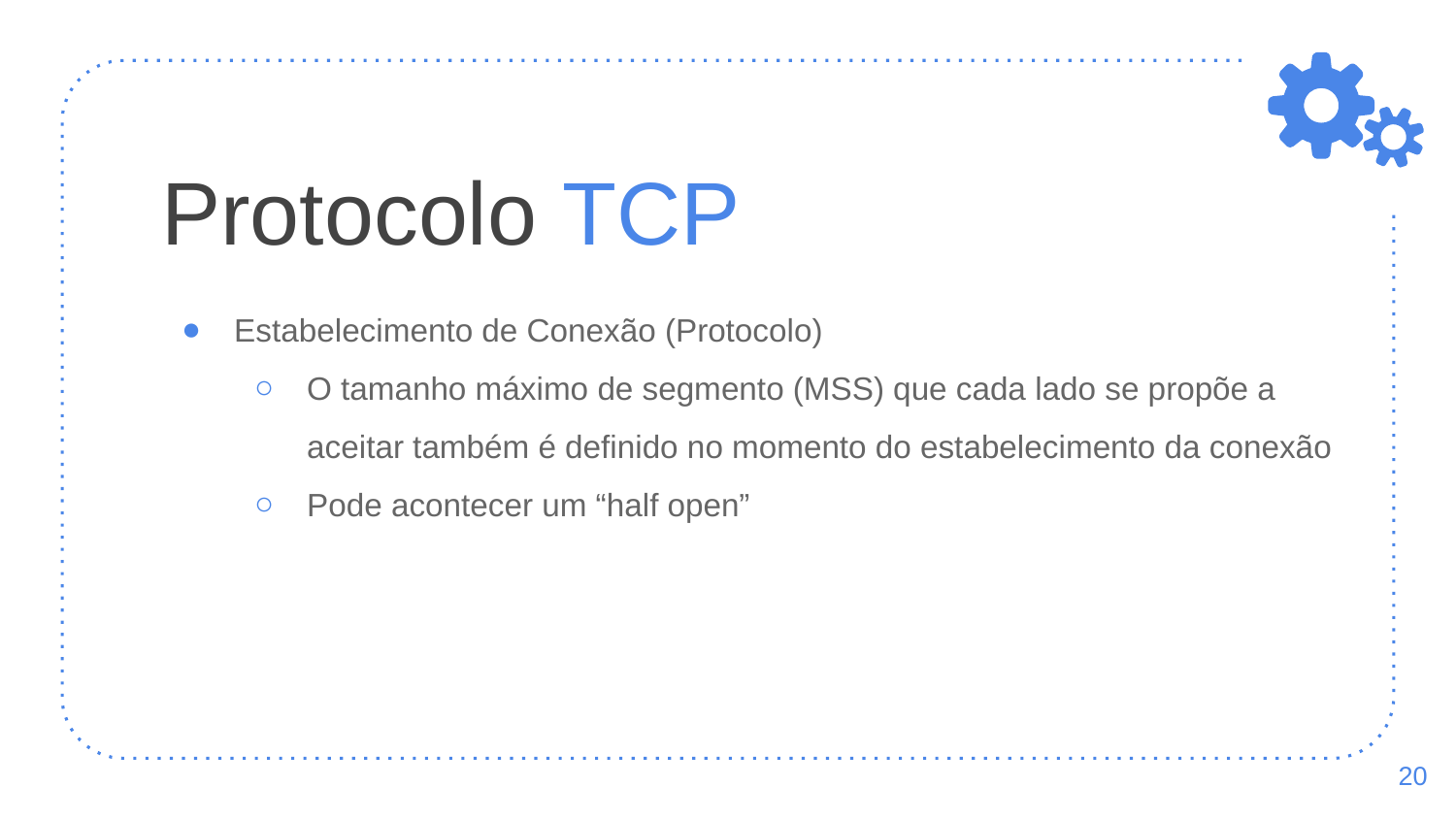

# Protocolo TCP
Estabelecimento de Conexão (Protocolo)
O tamanho máximo de segmento (MSS) que cada lado se propõe a aceitar também é definido no momento do estabelecimento da conexão
Pode acontecer um “half open”
20